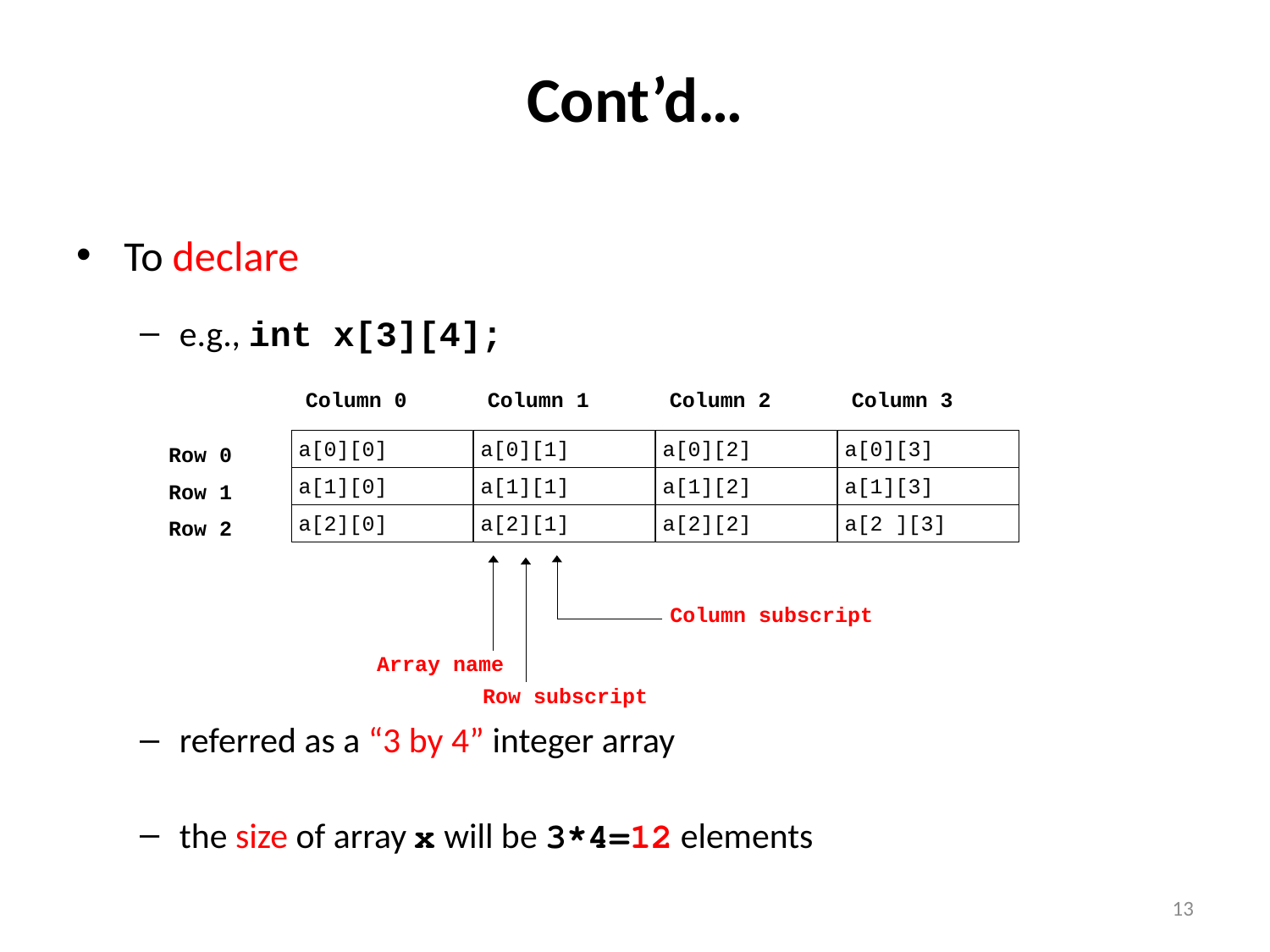

# Cont’d…
To declare

e.g., int x[3][4];

referred as a “3 by 4” integer array

the size of array x will be 3*4=12 elements

Column 0

Column 1

Column 2

Column 3

a[0][0]

a[1][0]

a[2][0]

a[0][1]

a[1][1]

a[2][1]

a[0][2]

a[1][2]

a[2][2]

a[0][3]

a[1][3]

a[2 ][3]

Row 0

Row 1

Row 2

Column subscript

Array name

Row subscript

13